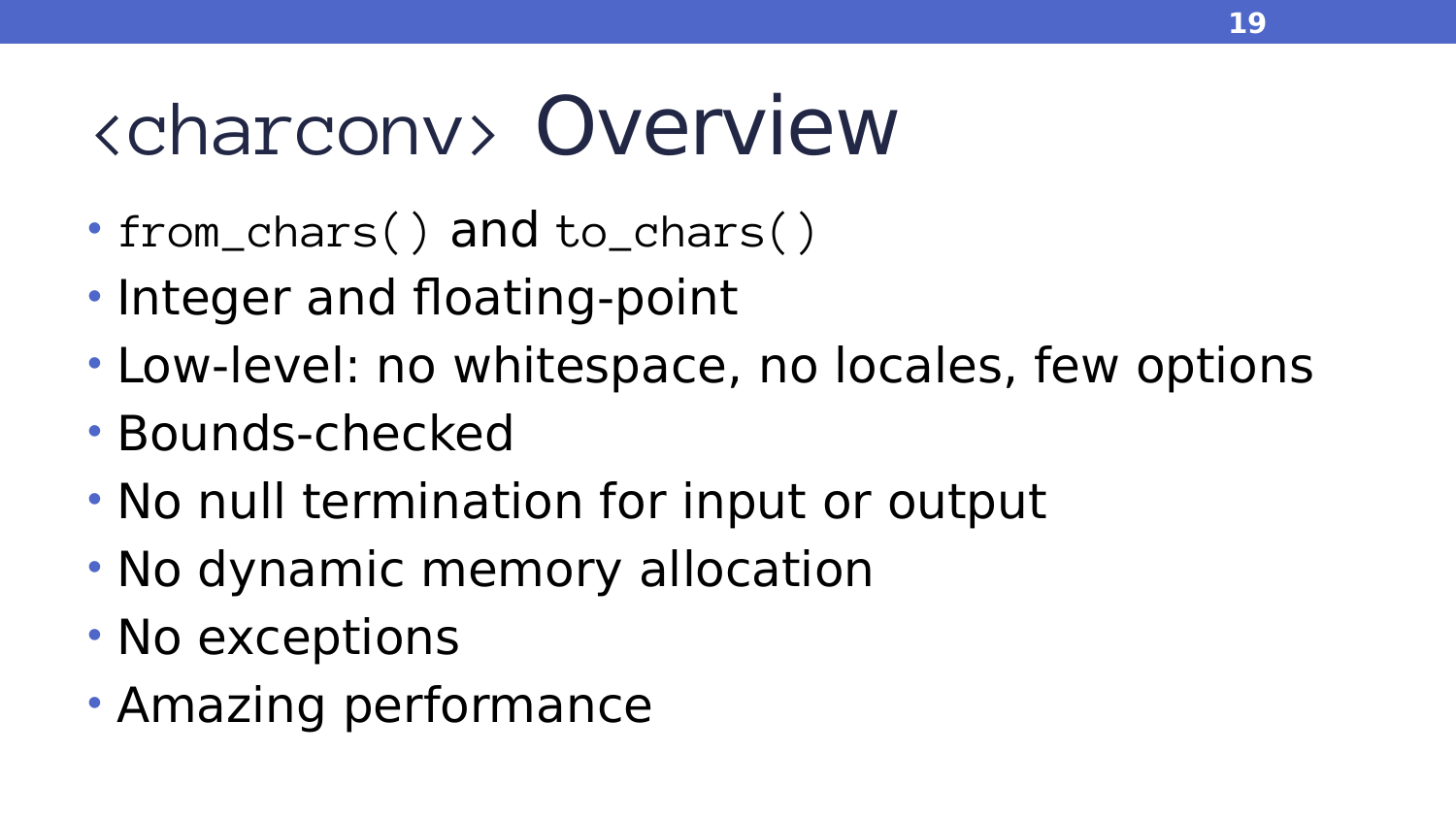

19
# <charconv> Overview
from_chars() and to_chars()
Integer and floating-point
Low-level: no whitespace, no locales, few options
Bounds-checked
No null termination for input or output
No dynamic memory allocation
No exceptions
Amazing performance